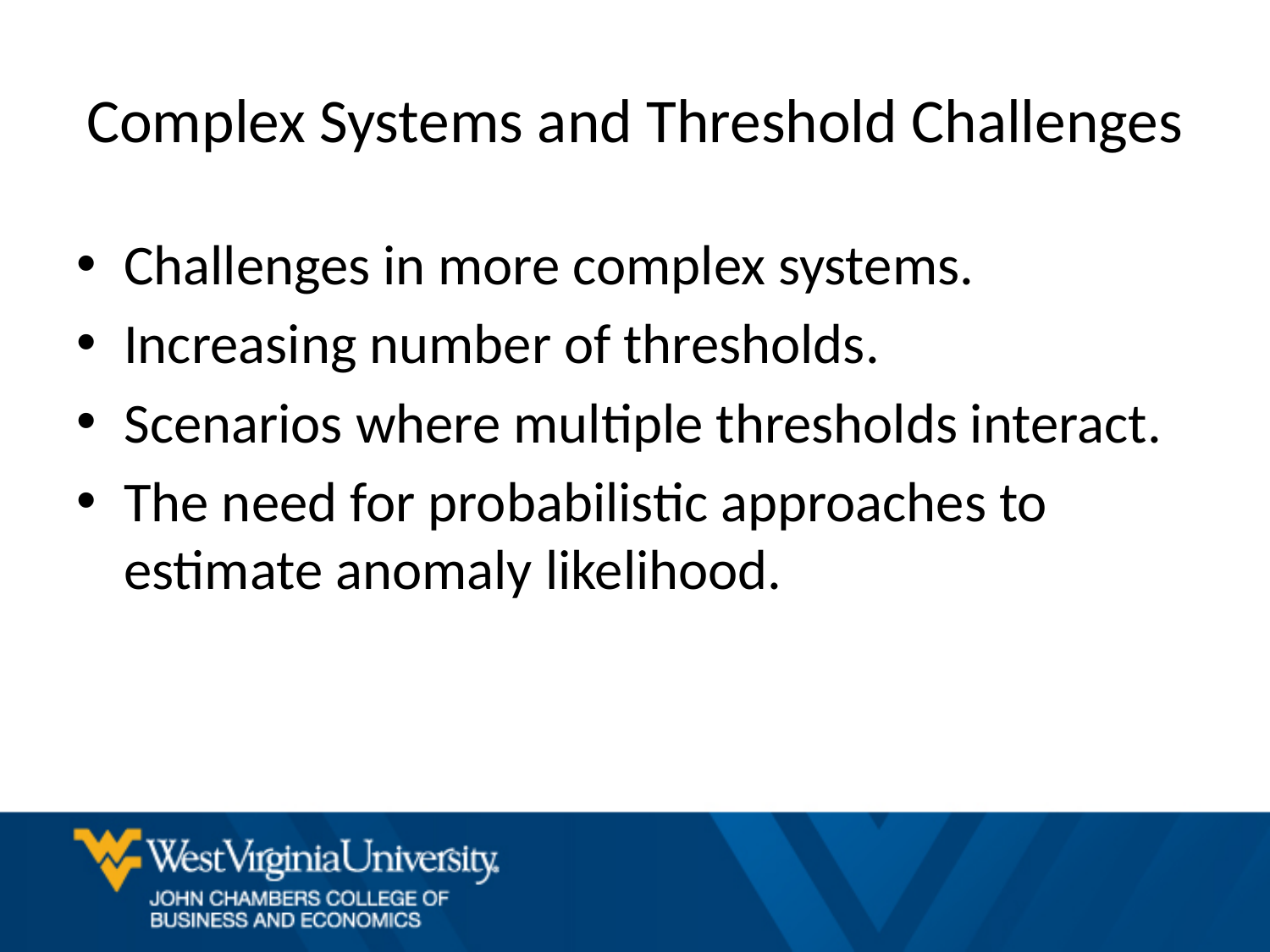

# Complex Systems and Threshold Challenges
Challenges in more complex systems.
Increasing number of thresholds.
Scenarios where multiple thresholds interact.
The need for probabilistic approaches to estimate anomaly likelihood.